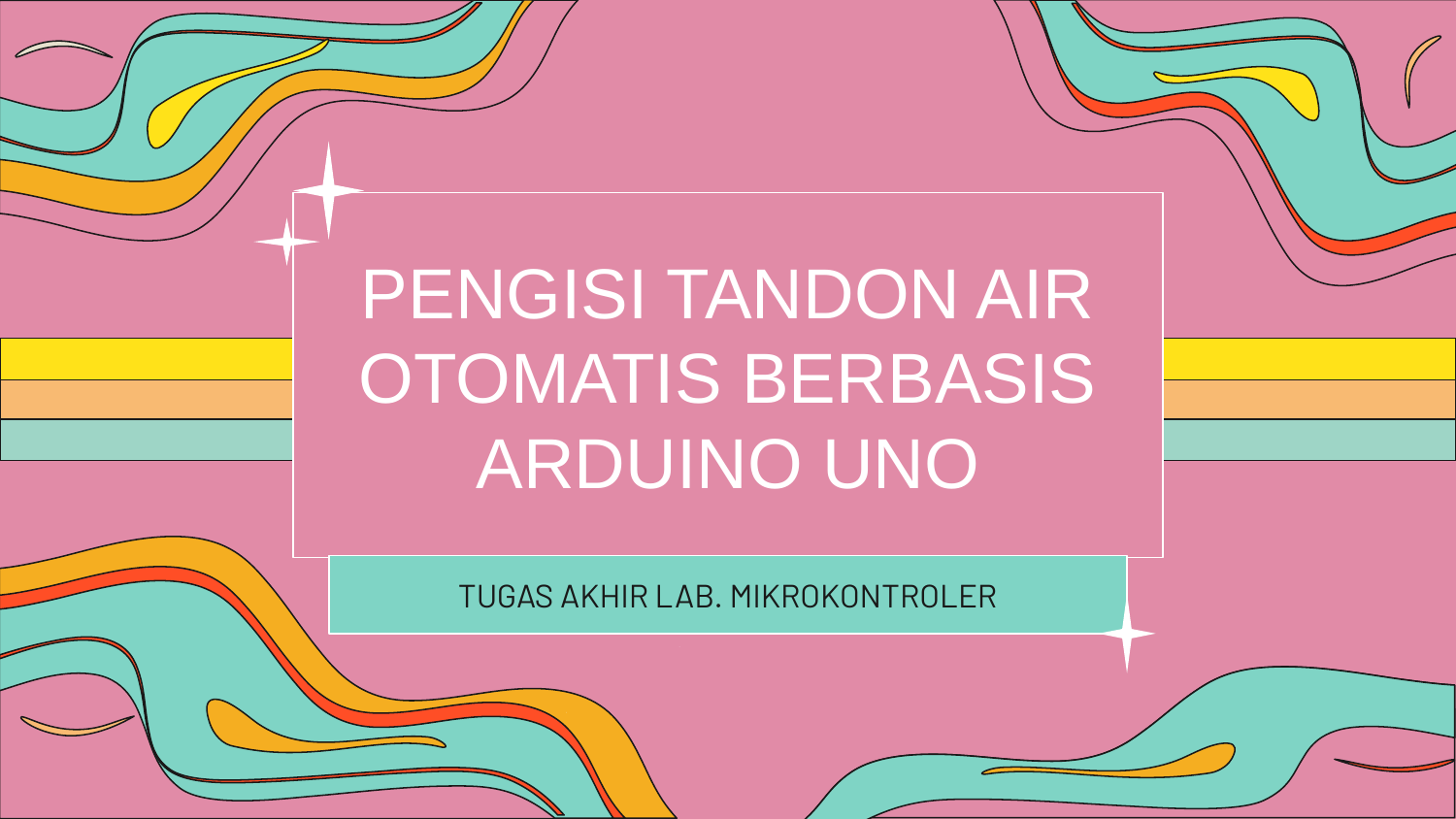

# PENGISI TANDON AIR OTOMATIS BERBASIS ARDUINO UNO

TUGAS AKHIR LAB. MIKROKONTROLER